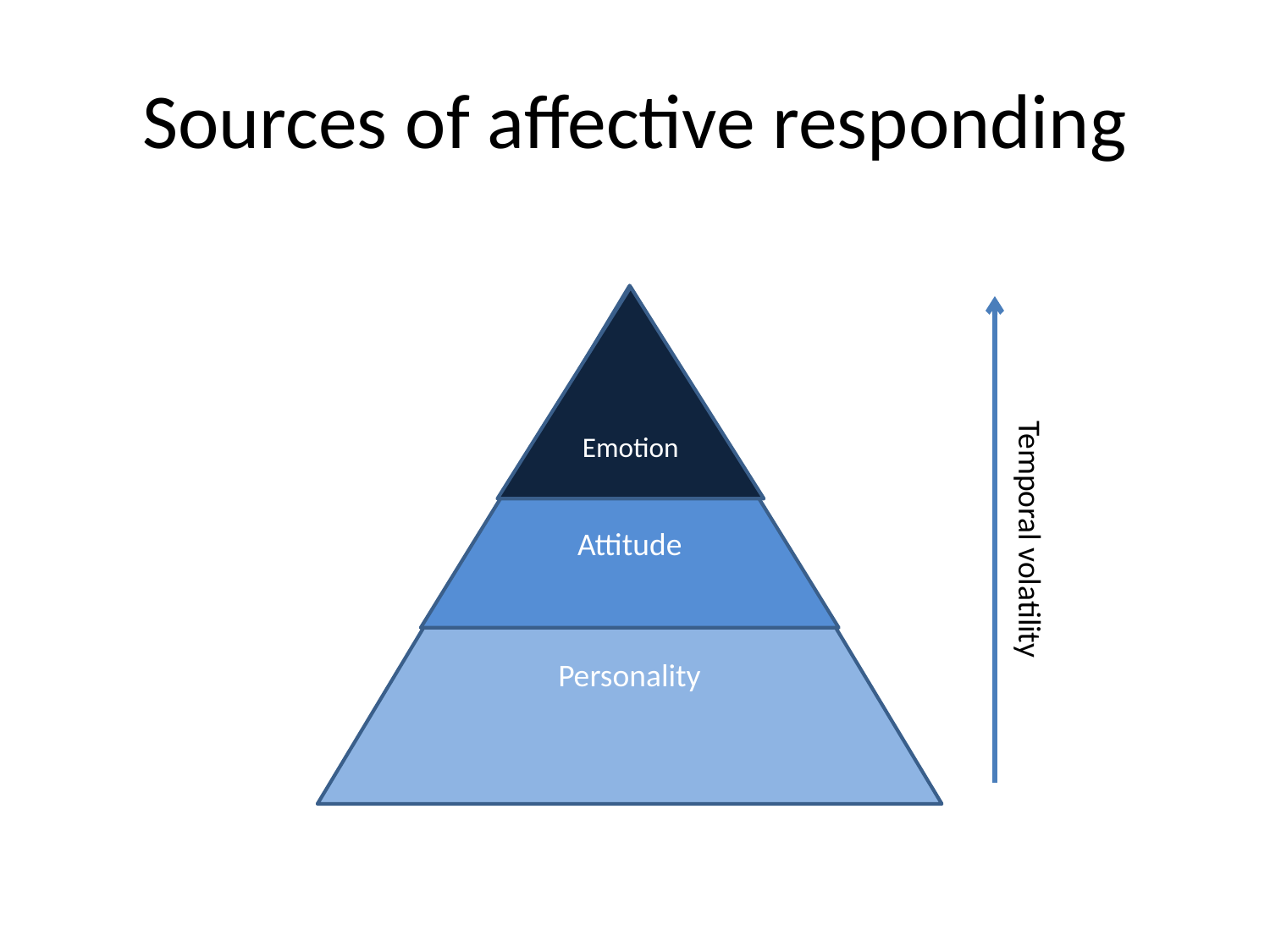

# Sources of affective responding
Personality
Emotion
Attitude
Temporal volatility